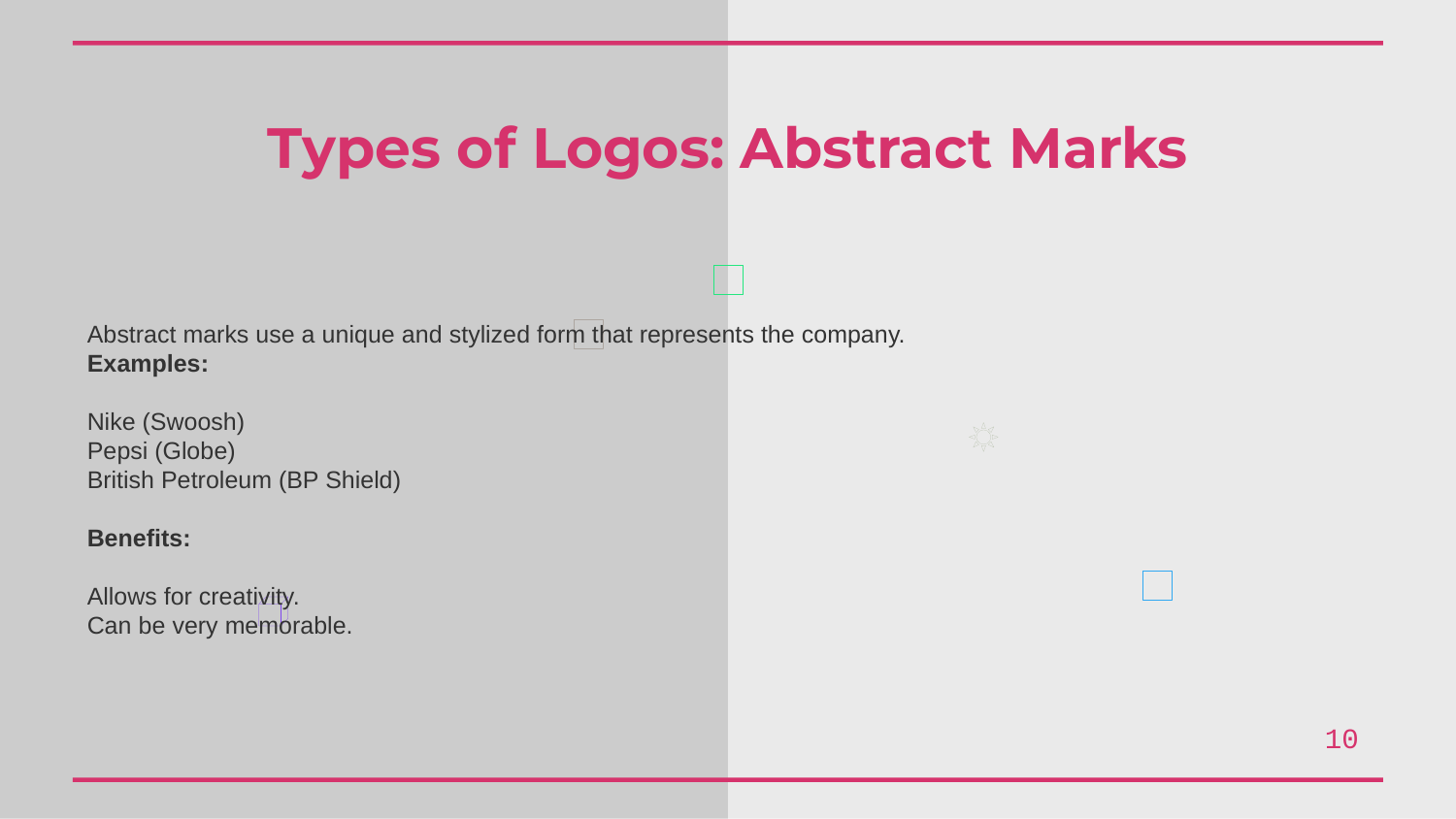

Types of Logos: Abstract Marks
Abstract marks use a unique and stylized form that represents the company.
Examples:

Nike (Swoosh)
Pepsi (Globe)
British Petroleum (BP Shield)

Benefits:

Allows for creativity.
Can be very memorable.

10